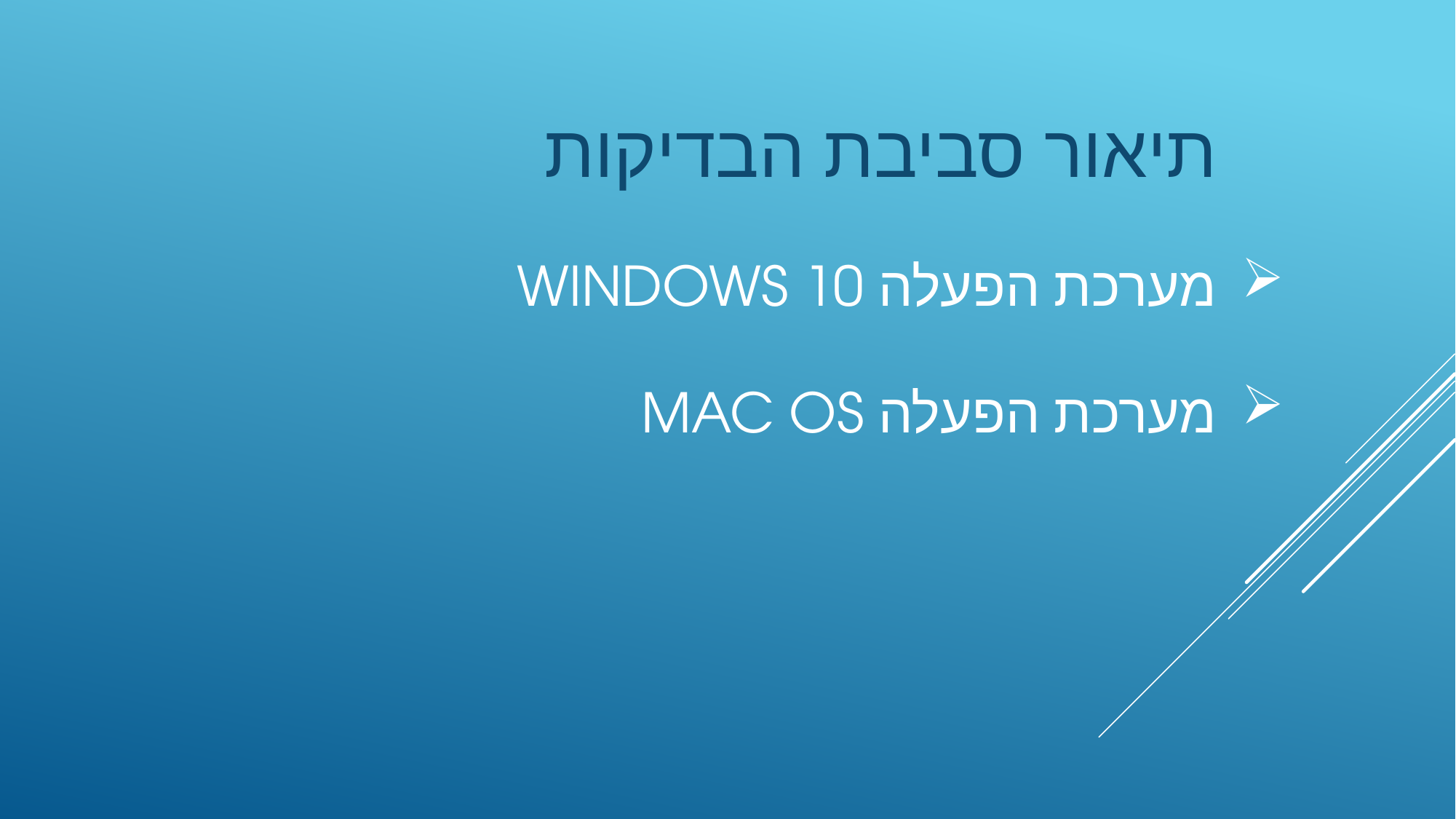

תיאור סביבת הבדיקות
# מערכת הפעלה Windows 10
מערכת הפעלה MAC OS